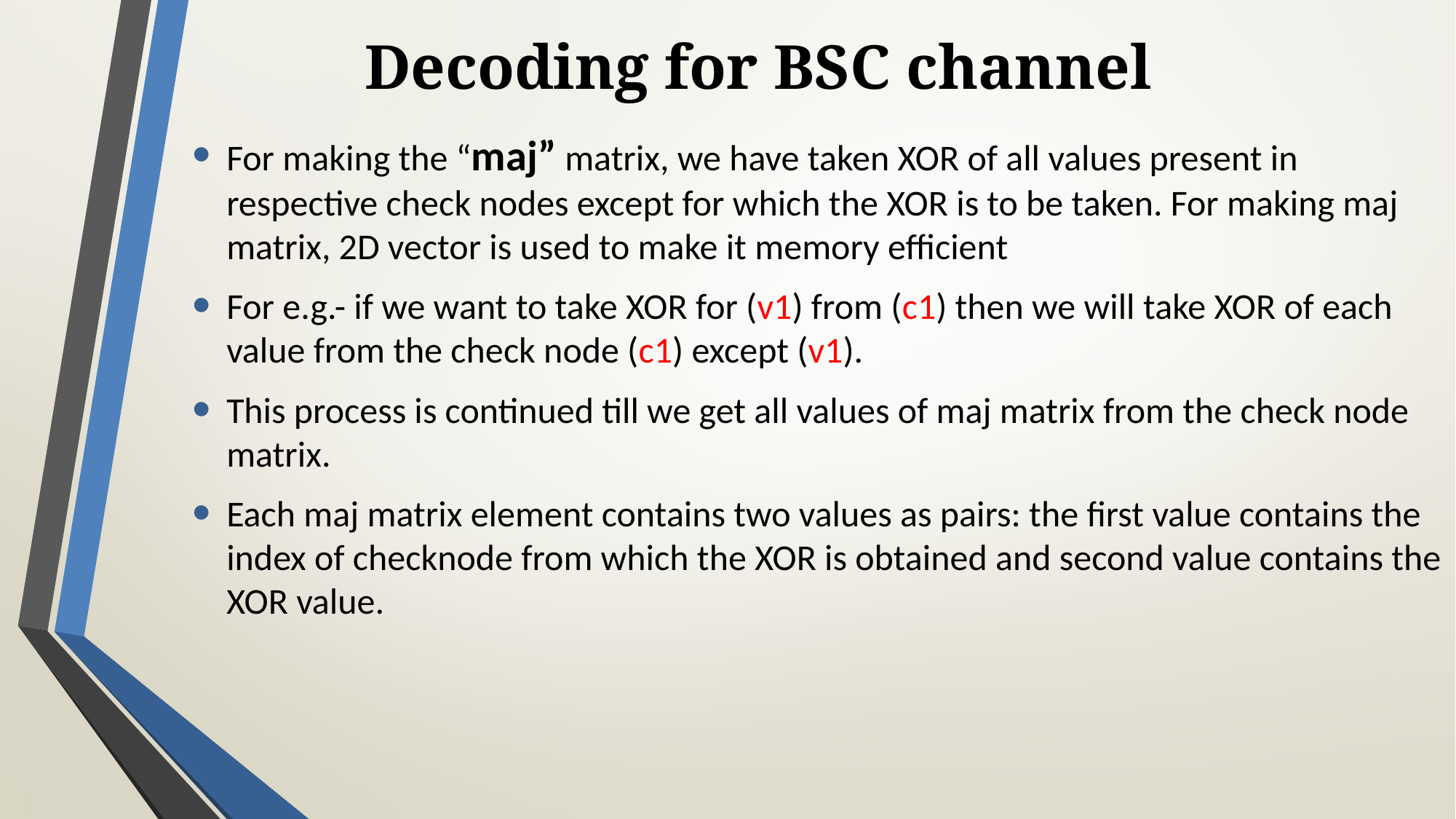

# Decoding for BSC channel
For making the “maj” matrix, we have taken XOR of all values present in respective check nodes except for which the XOR is to be taken. For making maj matrix, 2D vector is used to make it memory efficient
For e.g.- if we want to take XOR for (v1) from (c1) then we will take XOR of each value from the check node (c1) except (v1).
This process is continued till we get all values of maj matrix from the check node matrix.
Each maj matrix element contains two values as pairs: the first value contains the index of checknode from which the XOR is obtained and second value contains the XOR value.